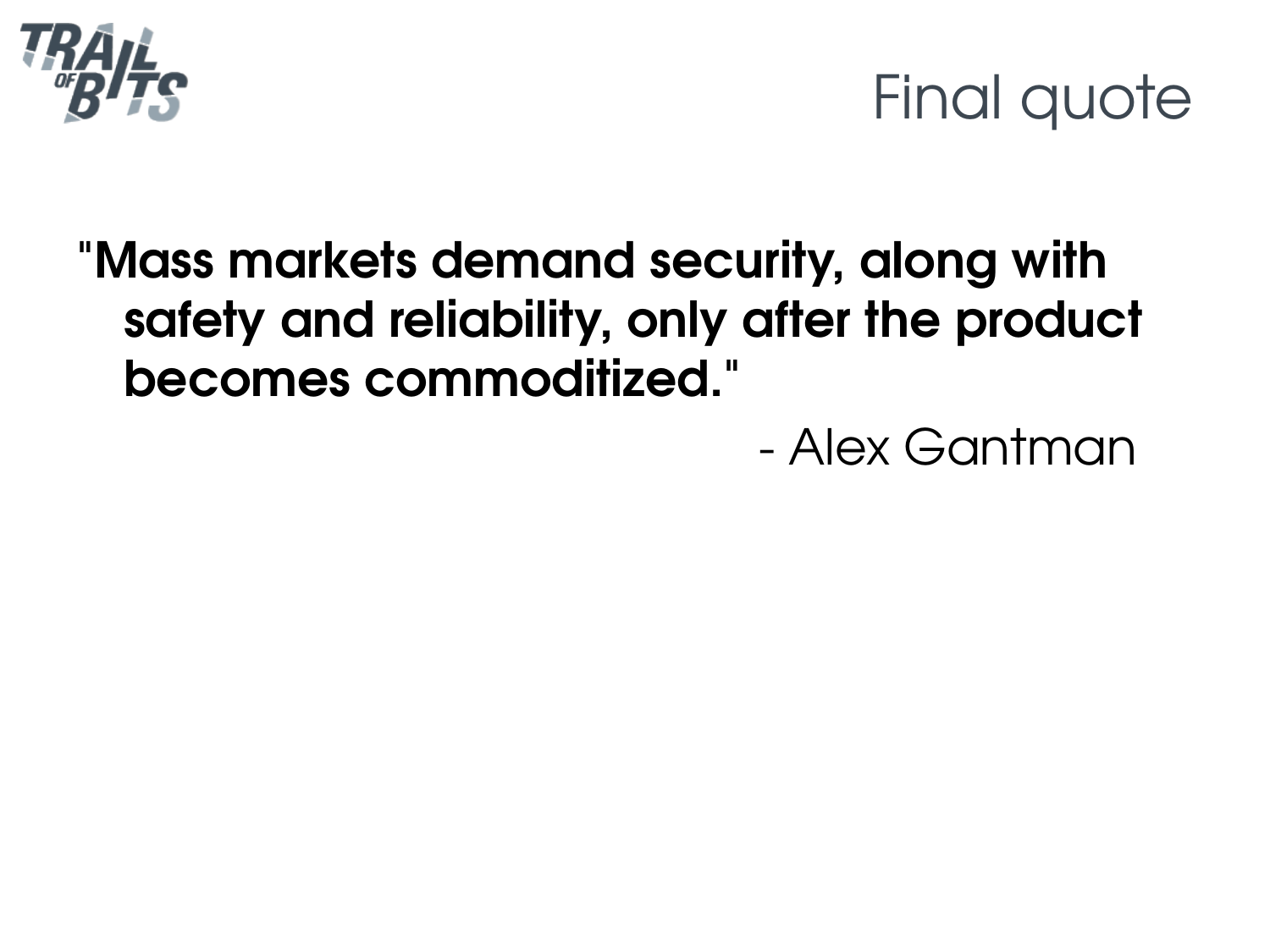

# Final quote
"Mass markets demand security, along with safety and reliability, only after the product becomes commoditized."
						- Alex Gantman